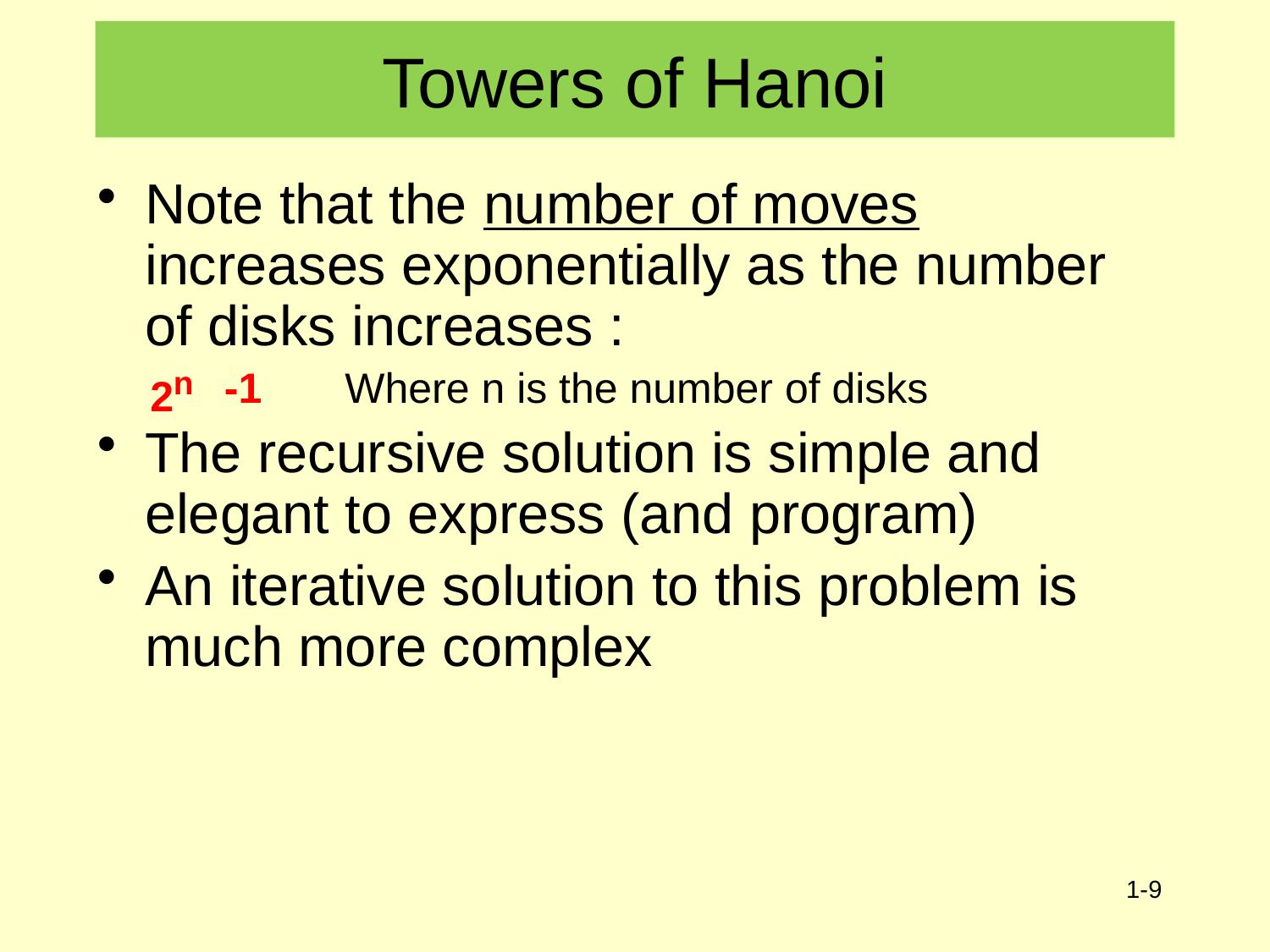

# Towers of Hanoi
Note that the number of moves increases exponentially as the number of disks increases :
-1       Where n is the number of disks
The recursive solution is simple and elegant to express (and program)
An iterative solution to this problem is much more complex

2n
1-9